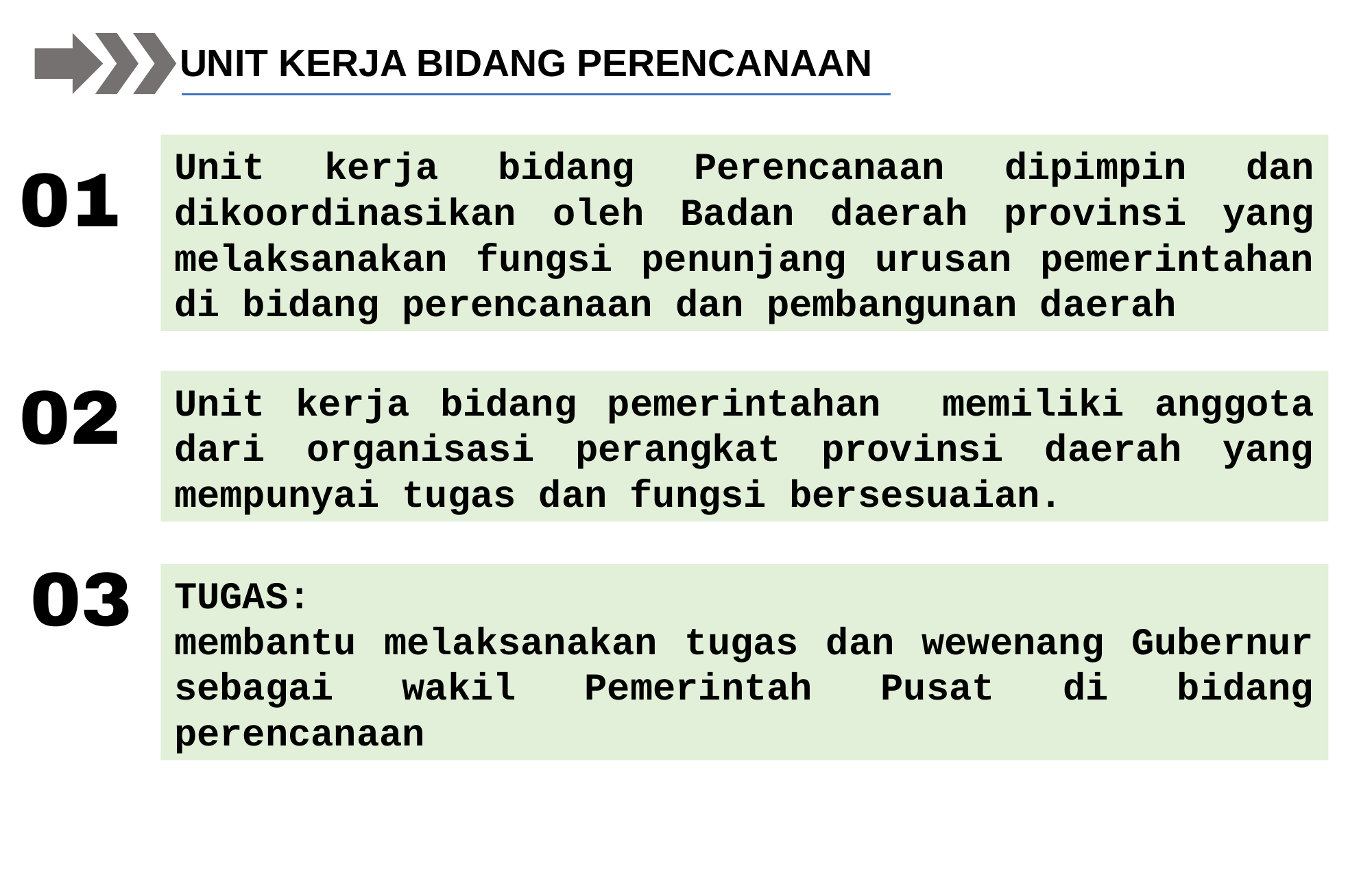

UNIT KERJA BIDANG PERENCANAAN

Unit kerja bidang Perencanaan dipimpin dan dikoordinasikan oleh Badan daerah provinsi yang melaksanakan fungsi penunjang urusan pemerintahan di bidang perencanaan dan pembangunan daerah
01
02
Unit kerja bidang pemerintahan  memiliki anggota dari organisasi perangkat provinsi daerah yang mempunyai tugas dan fungsi bersesuaian.
03
TUGAS:
membantu melaksanakan tugas dan wewenang Gubernur sebagai wakil Pemerintah Pusat di bidang perencanaan